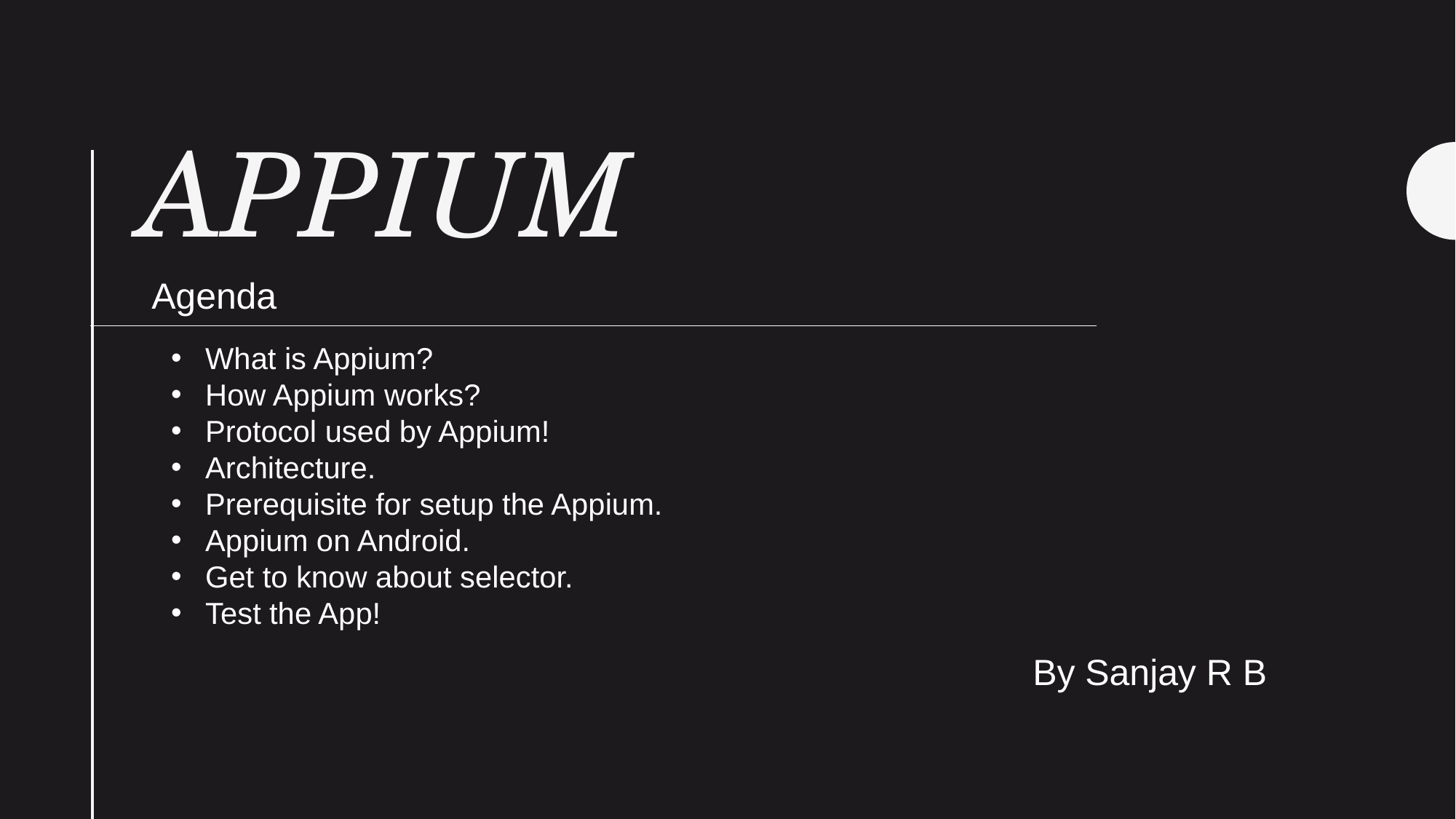

# Appium
Agenda
What is Appium?
How Appium works?
Protocol used by Appium!
Architecture.
Prerequisite for setup the Appium.
Appium on Android.
Get to know about selector.
Test the App!
By Sanjay R B